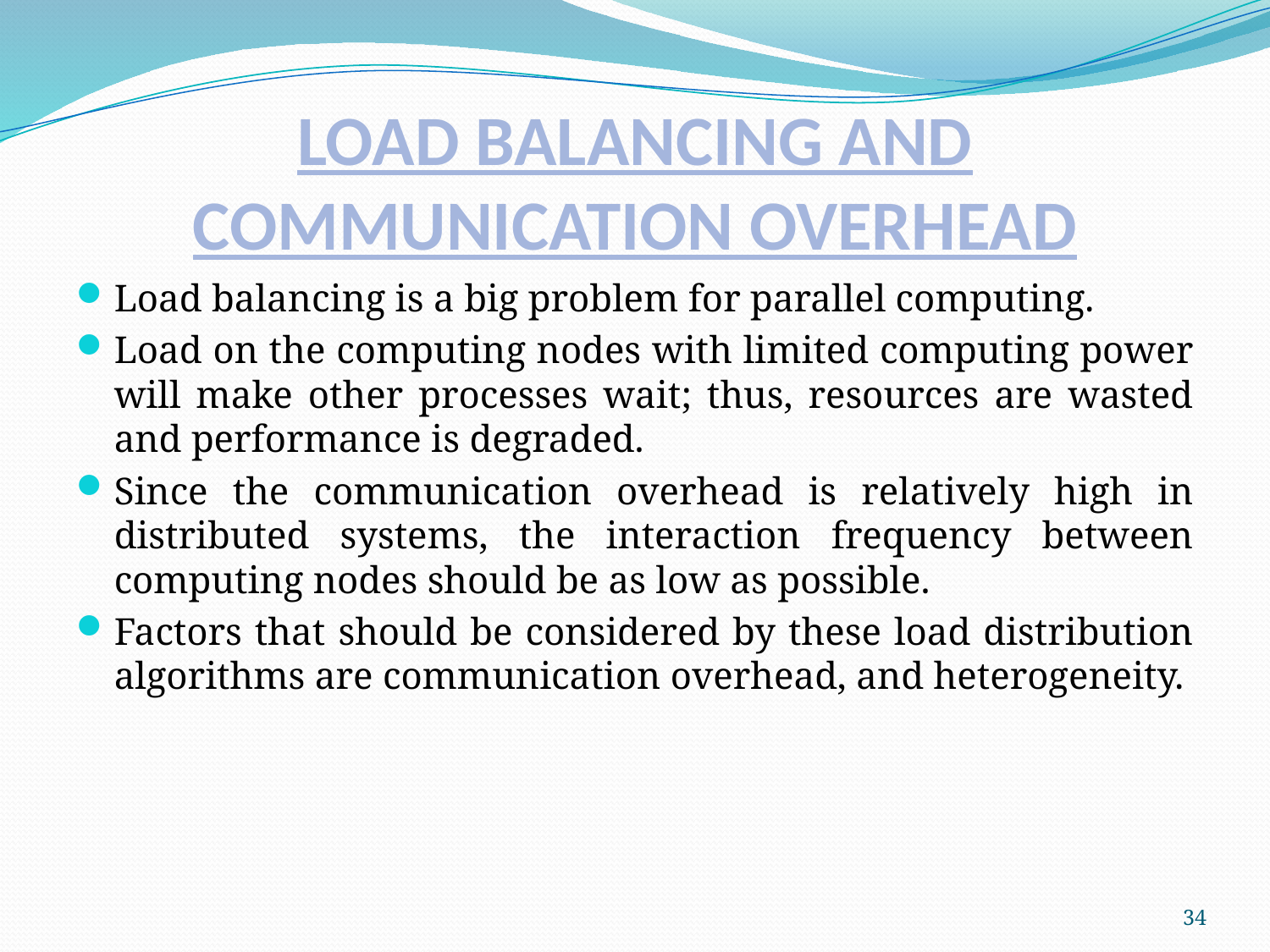

# LOAD BALANCING AND COMMUNICATION OVERHEAD
Load balancing is a big problem for parallel computing.
Load on the computing nodes with limited computing power will make other processes wait; thus, resources are wasted and performance is degraded.
Since the communication overhead is relatively high in distributed systems, the interaction frequency between computing nodes should be as low as possible.
Factors that should be considered by these load distribution algorithms are communication overhead, and heterogeneity.
34